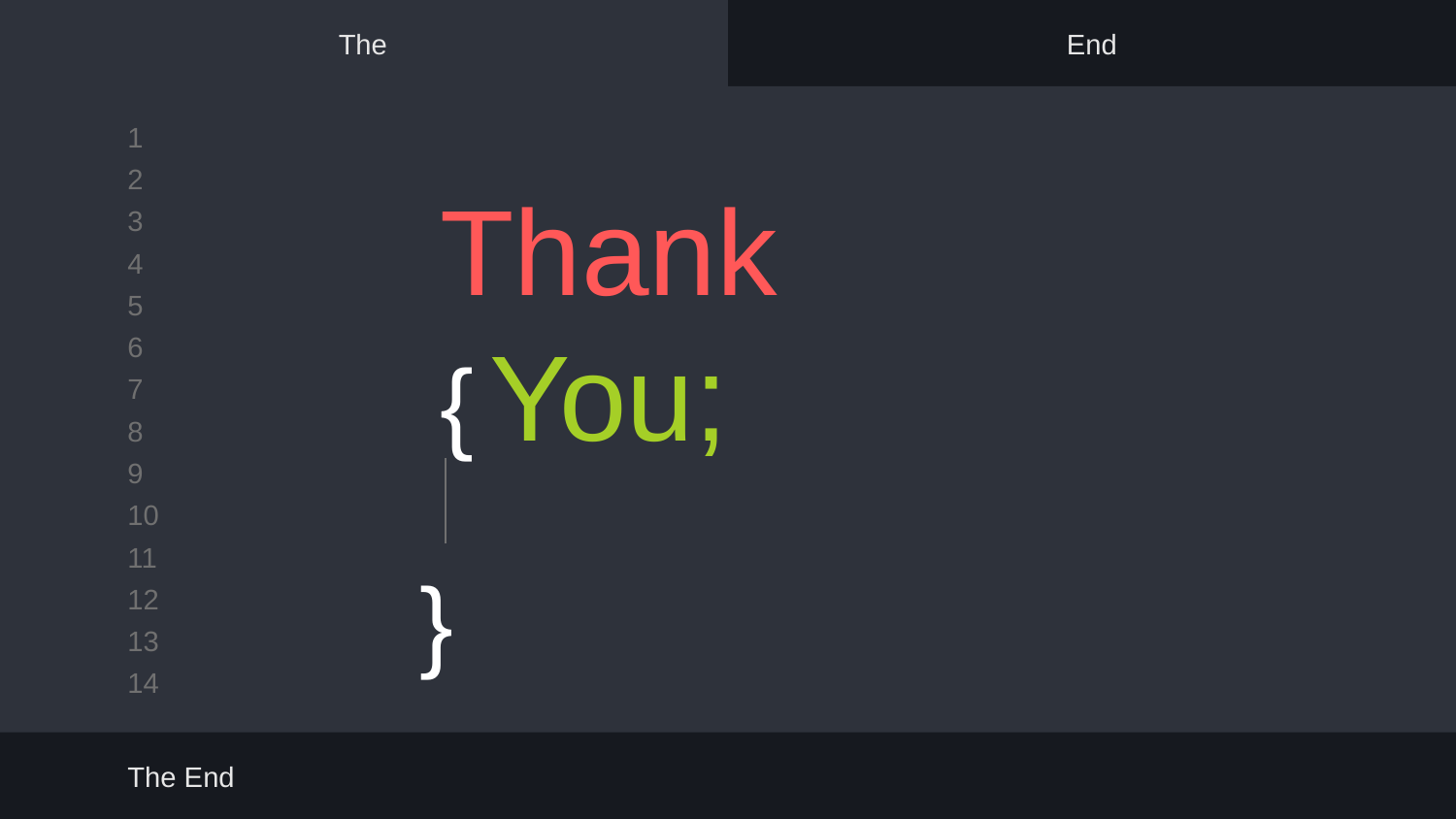

The
End
# Thank { You;
}
The End